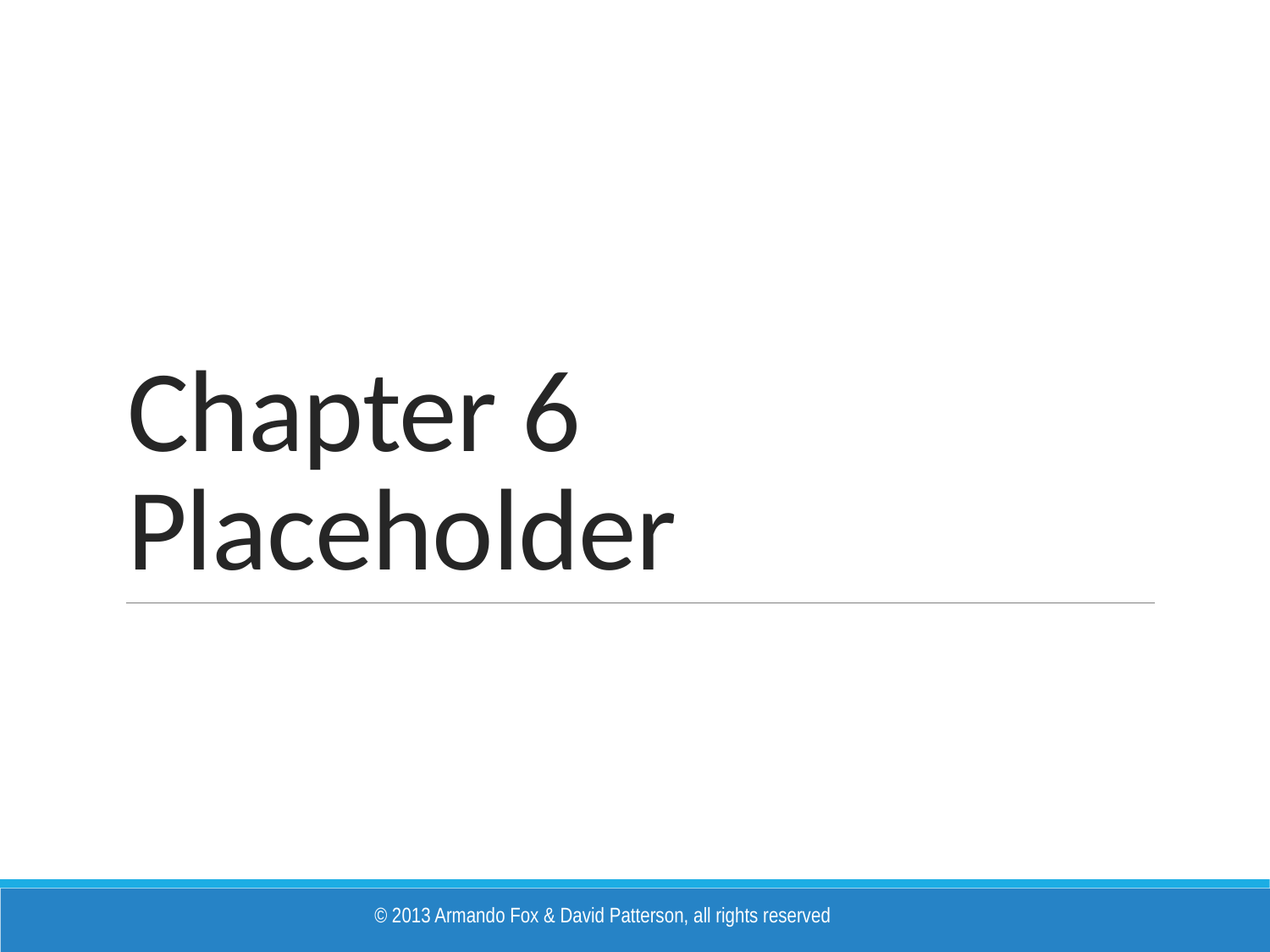

# Chapter 6 Placeholder

© 2013 Armando Fox & David Patterson, all rights reserved